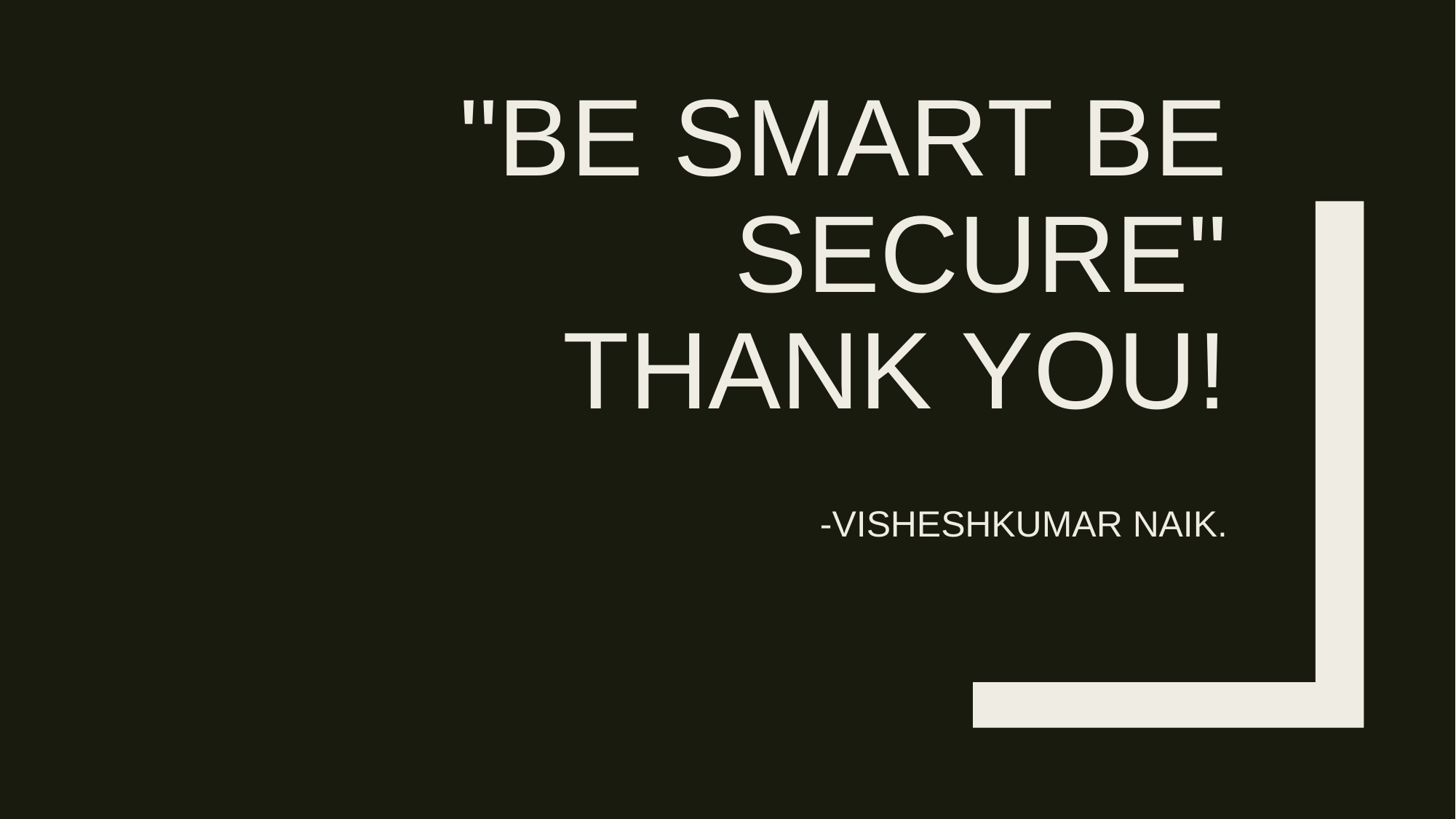

# "Be Smart Be secure" Thank You!
-VISHESHKUMAR NAIK.